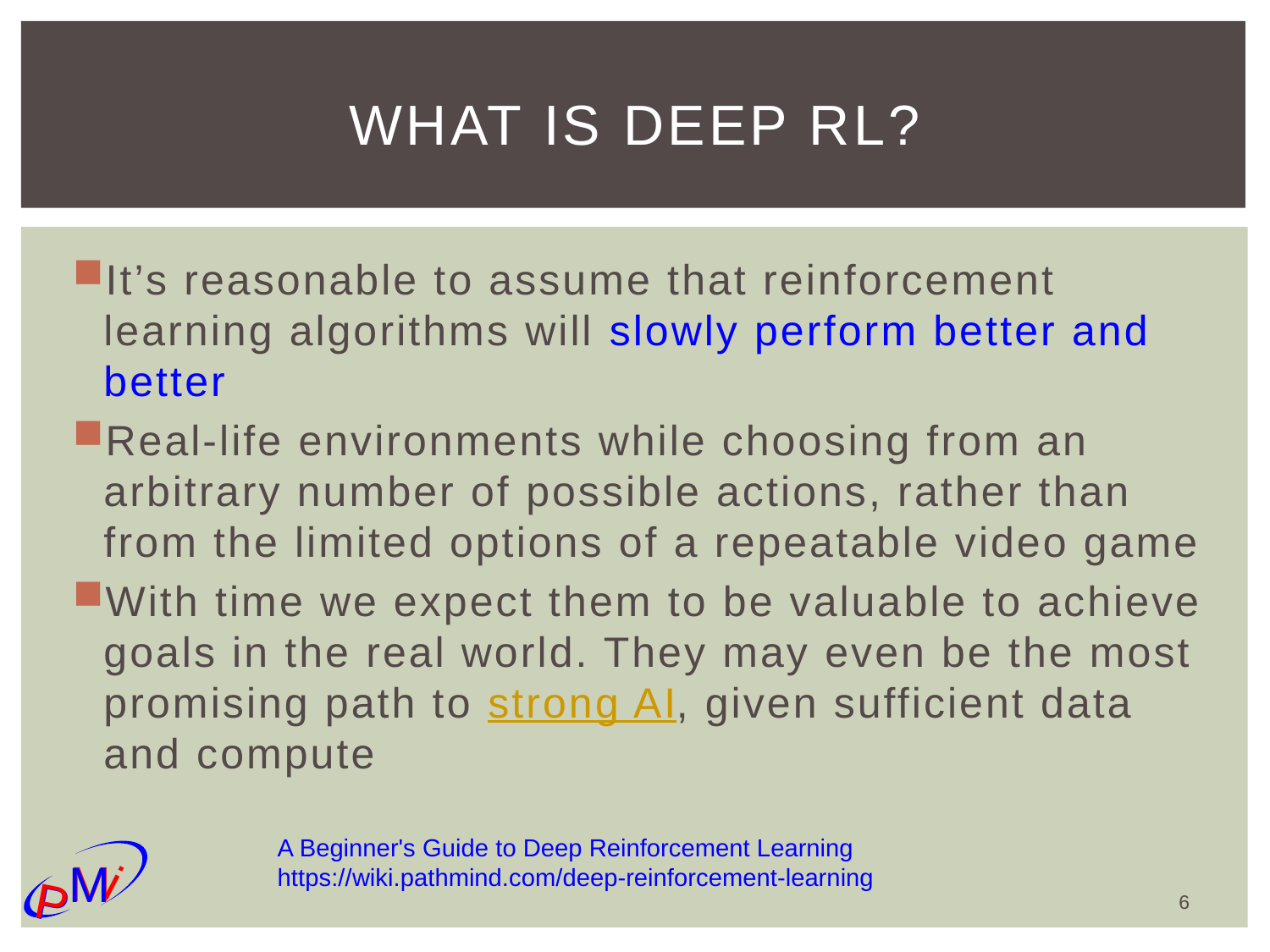

# What is deep RL?
It’s reasonable to assume that reinforcement learning algorithms will slowly perform better and better
Real-life environments while choosing from an arbitrary number of possible actions, rather than from the limited options of a repeatable video game
With time we expect them to be valuable to achieve goals in the real world. They may even be the most promising path to strong AI, given sufficient data and compute
A Beginner's Guide to Deep Reinforcement Learning
https://wiki.pathmind.com/deep-reinforcement-learning
6